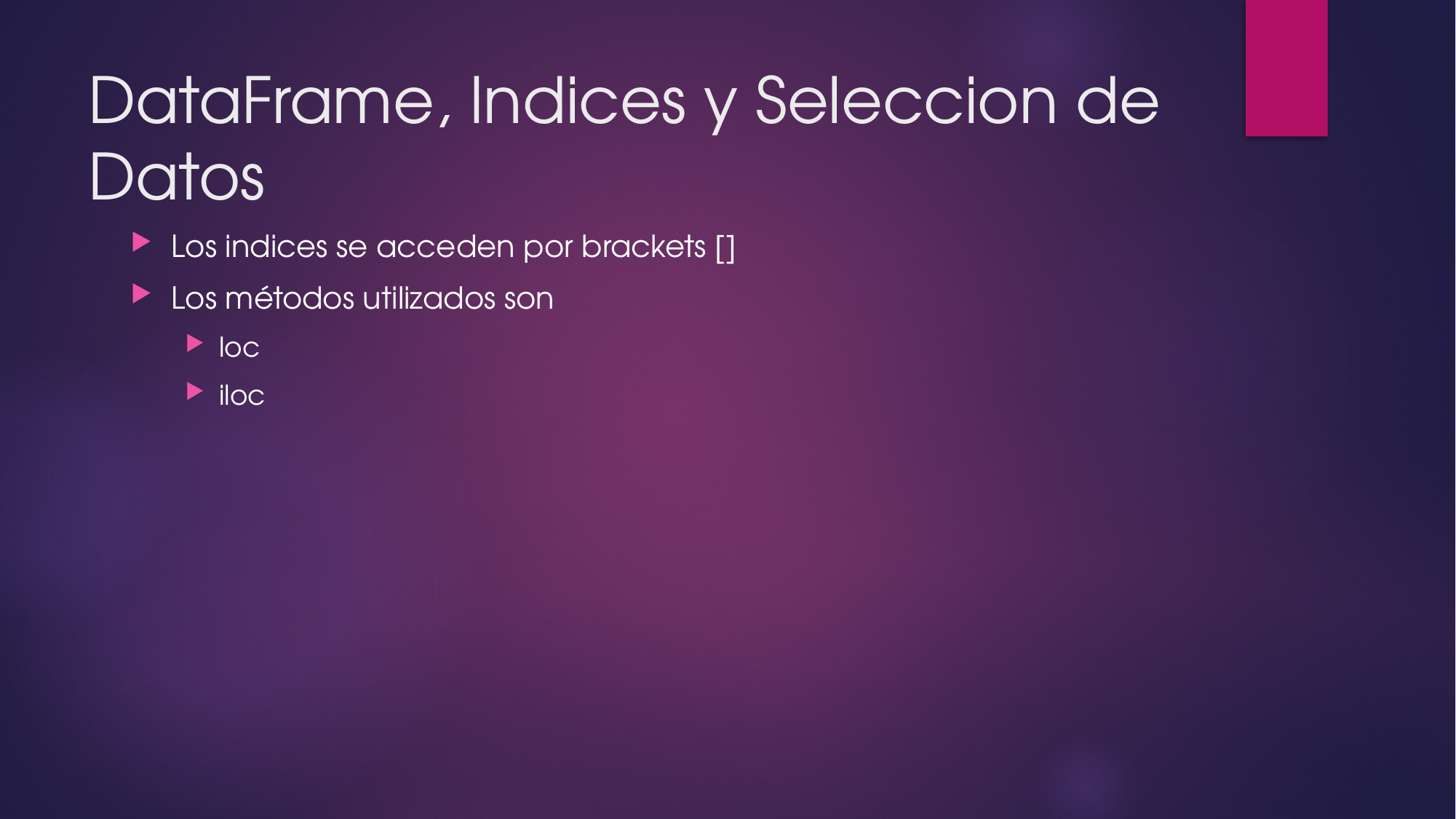

# DataFrame, Indices y Seleccion de Datos
Los indices se acceden por brackets []
Los métodos utilizados son
loc
iloc